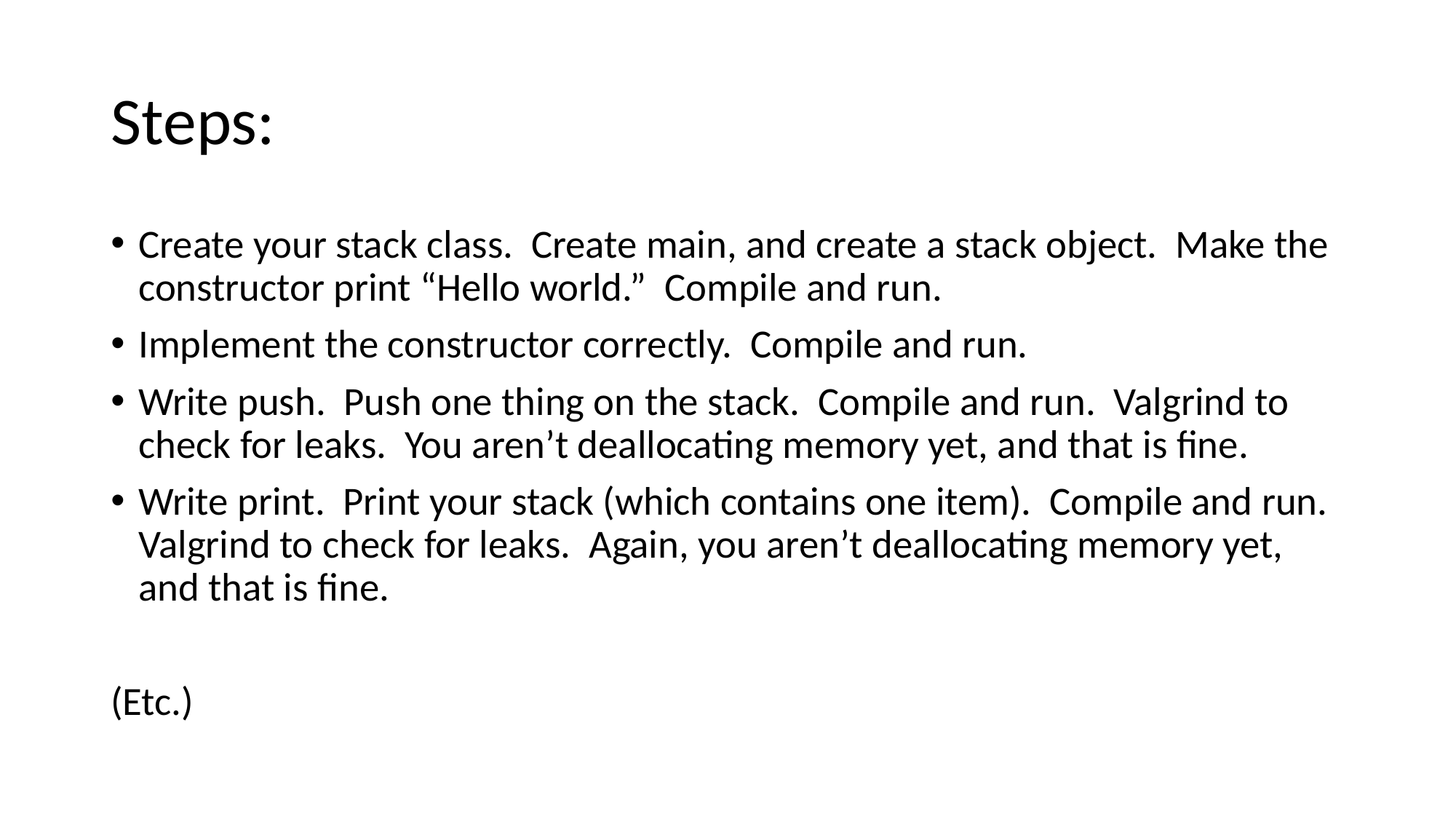

# Steps:
Create your stack class.  Create main, and create a stack object.  Make the constructor print “Hello world.”  Compile and run.
Implement the constructor correctly.  Compile and run.
Write push.  Push one thing on the stack.  Compile and run.  Valgrind to check for leaks.  You aren’t deallocating memory yet, and that is fine.
Write print.  Print your stack (which contains one item).  Compile and run.  Valgrind to check for leaks.  Again, you aren’t deallocating memory yet, and that is fine.

(Etc.)